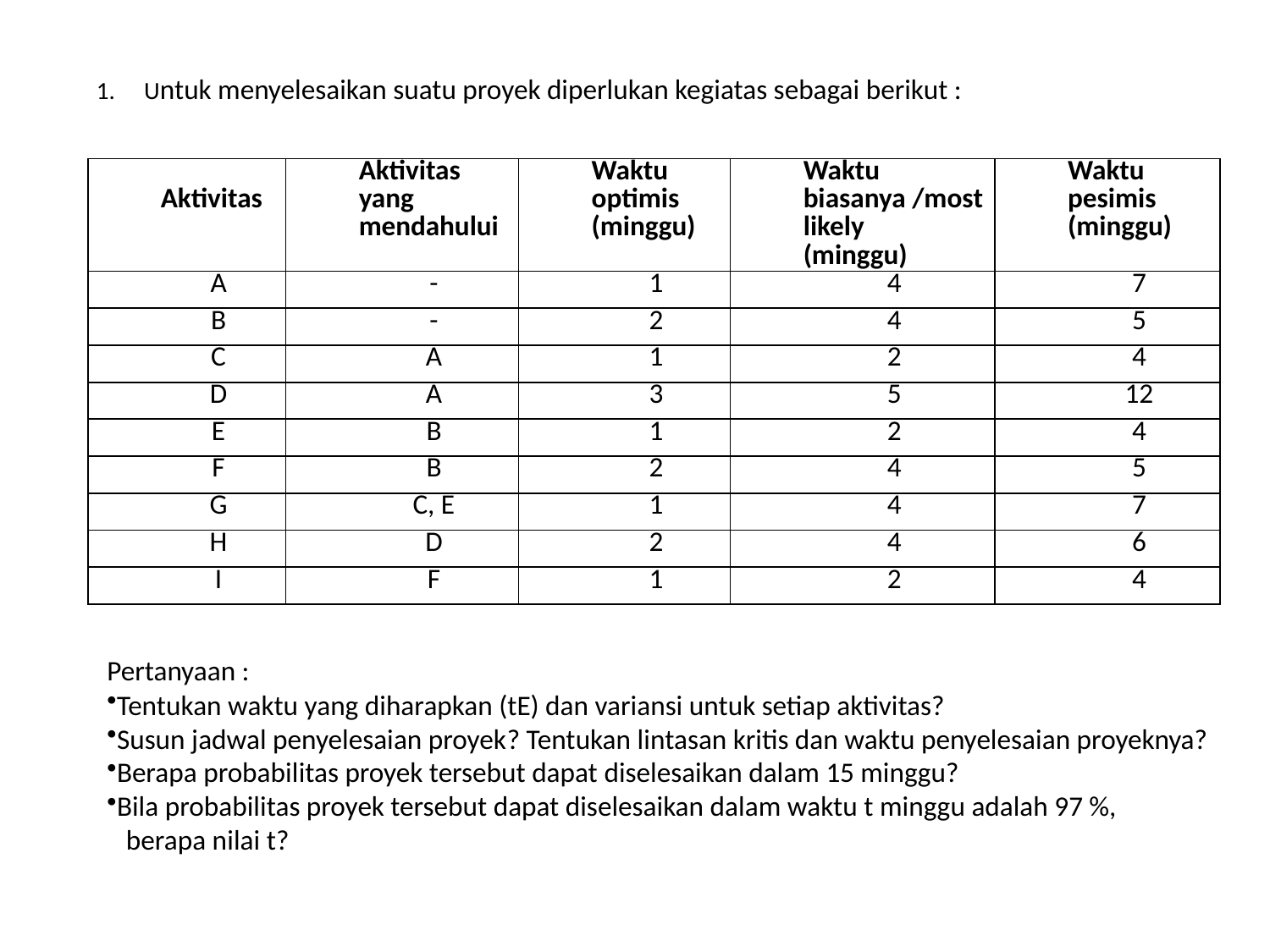

Untuk menyelesaikan suatu proyek diperlukan kegiatas sebagai berikut :
| Aktivitas | Aktivitas yang mendahului | Waktu optimis (minggu) | Waktu biasanya /most likely (minggu) | Waktu pesimis (minggu) |
| --- | --- | --- | --- | --- |
| A | - | 1 | 4 | 7 |
| B | - | 2 | 4 | 5 |
| C | A | 1 | 2 | 4 |
| D | A | 3 | 5 | 12 |
| E | B | 1 | 2 | 4 |
| F | B | 2 | 4 | 5 |
| G | C, E | 1 | 4 | 7 |
| H | D | 2 | 4 | 6 |
| I | F | 1 | 2 | 4 |

Pertanyaan :
Tentukan waktu yang diharapkan (tE) dan variansi untuk setiap aktivitas?
Susun jadwal penyelesaian proyek? Tentukan lintasan kritis dan waktu penyelesaian proyeknya?
Berapa probabilitas proyek tersebut dapat diselesaikan dalam 15 minggu?
Bila probabilitas proyek tersebut dapat diselesaikan dalam waktu t minggu adalah 97 %,
   berapa nilai t?